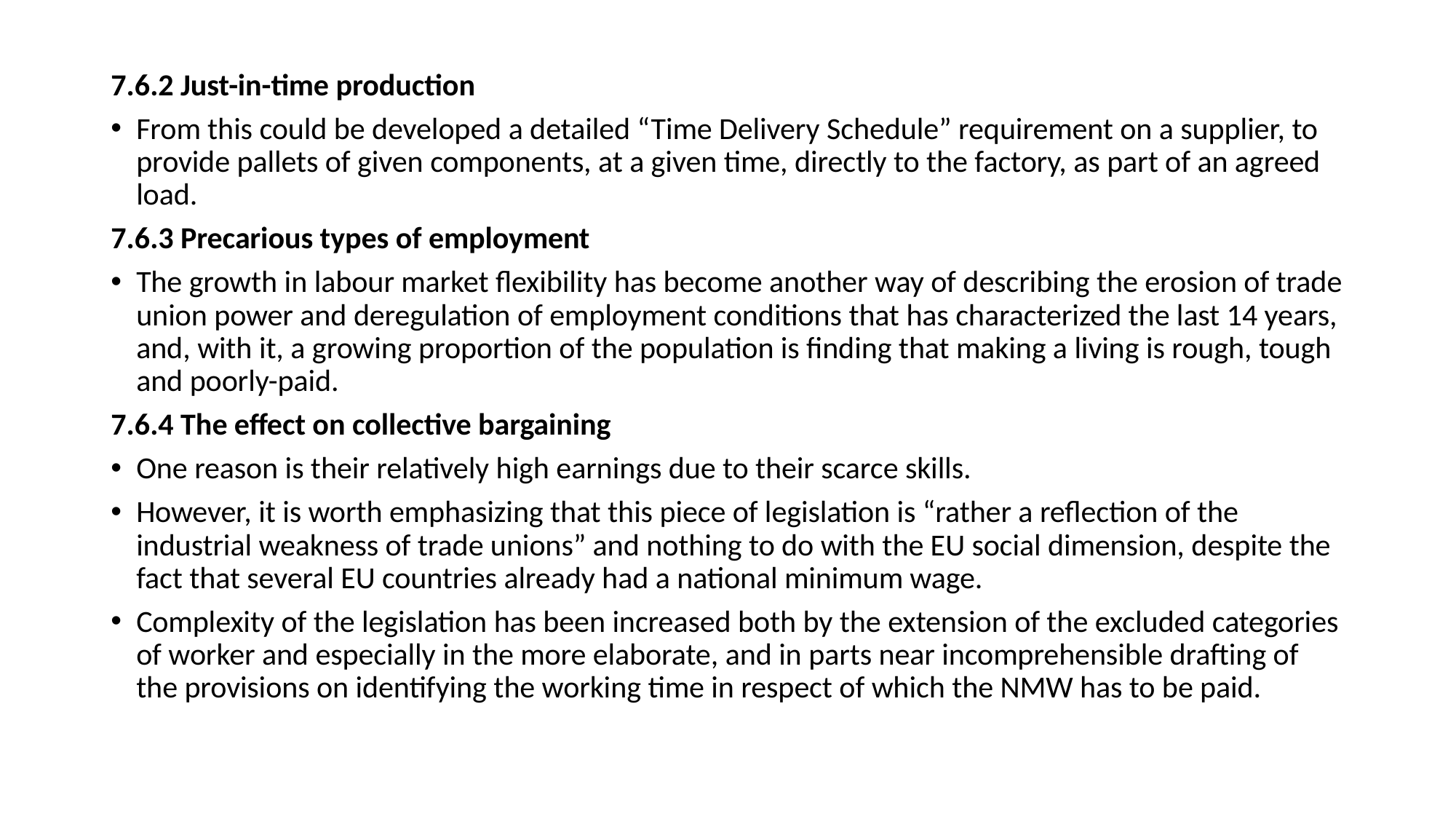

7.6.2 Just-in-time production
From this could be developed a detailed “Time Delivery Schedule” requirement on a supplier, to provide pallets of given components, at a given time, directly to the factory, as part of an agreed load.
7.6.3 Precarious types of employment
The growth in labour market flexibility has become another way of describing the erosion of trade union power and deregulation of employment conditions that has characterized the last 14 years, and, with it, a growing proportion of the population is finding that making a living is rough, tough and poorly-paid.
7.6.4 The effect on collective bargaining
One reason is their relatively high earnings due to their scarce skills.
However, it is worth emphasizing that this piece of legislation is “rather a reflection of the industrial weakness of trade unions” and nothing to do with the EU social dimension, despite the fact that several EU countries already had a national minimum wage.
Complexity of the legislation has been increased both by the extension of the excluded categories of worker and especially in the more elaborate, and in parts near incomprehensible drafting of the provisions on identifying the working time in respect of which the NMW has to be paid.